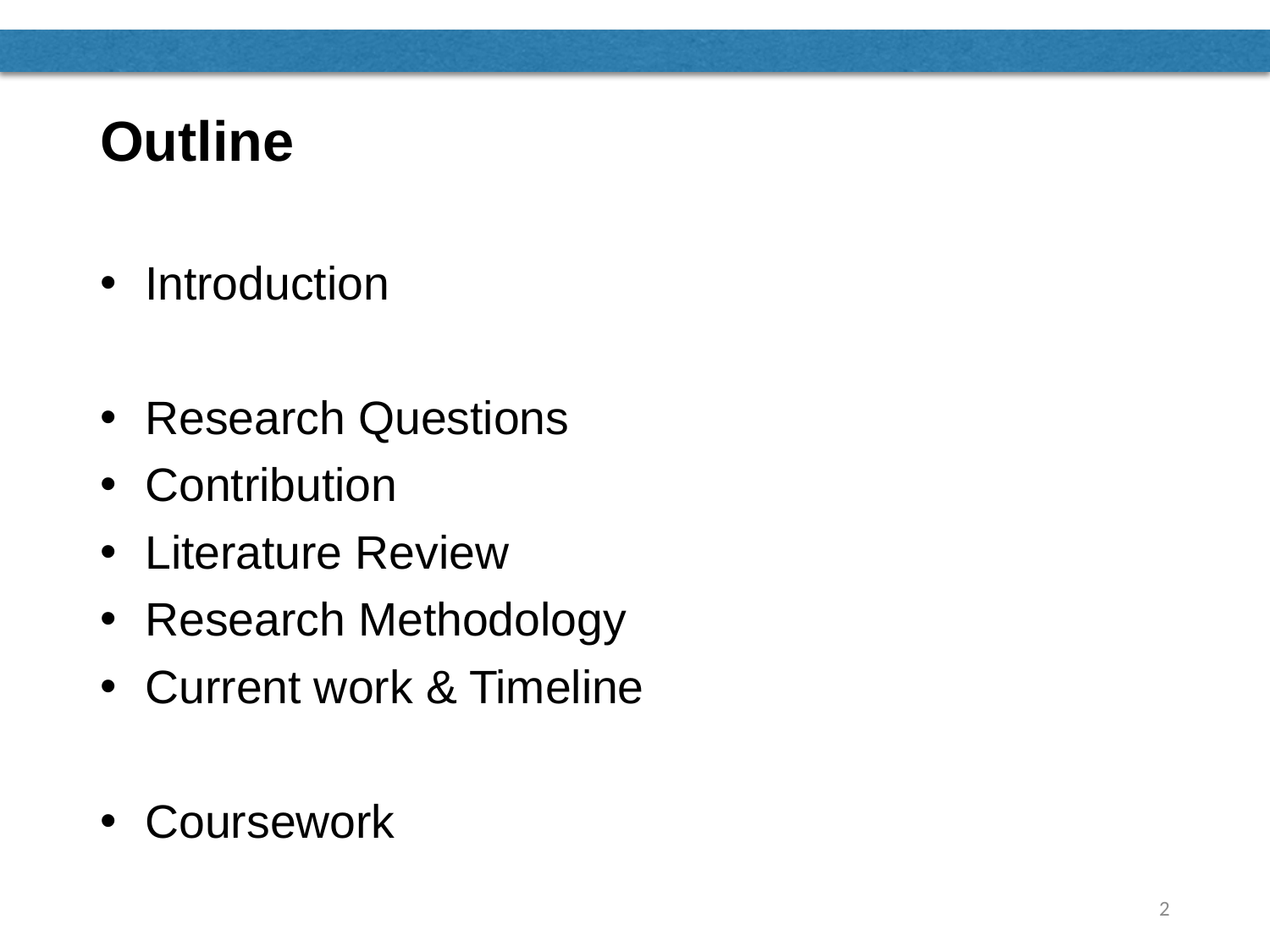

# Outline
Introduction

Research Questions
Contribution
Literature Review
Research Methodology
Current work & Timeline

Coursework

2